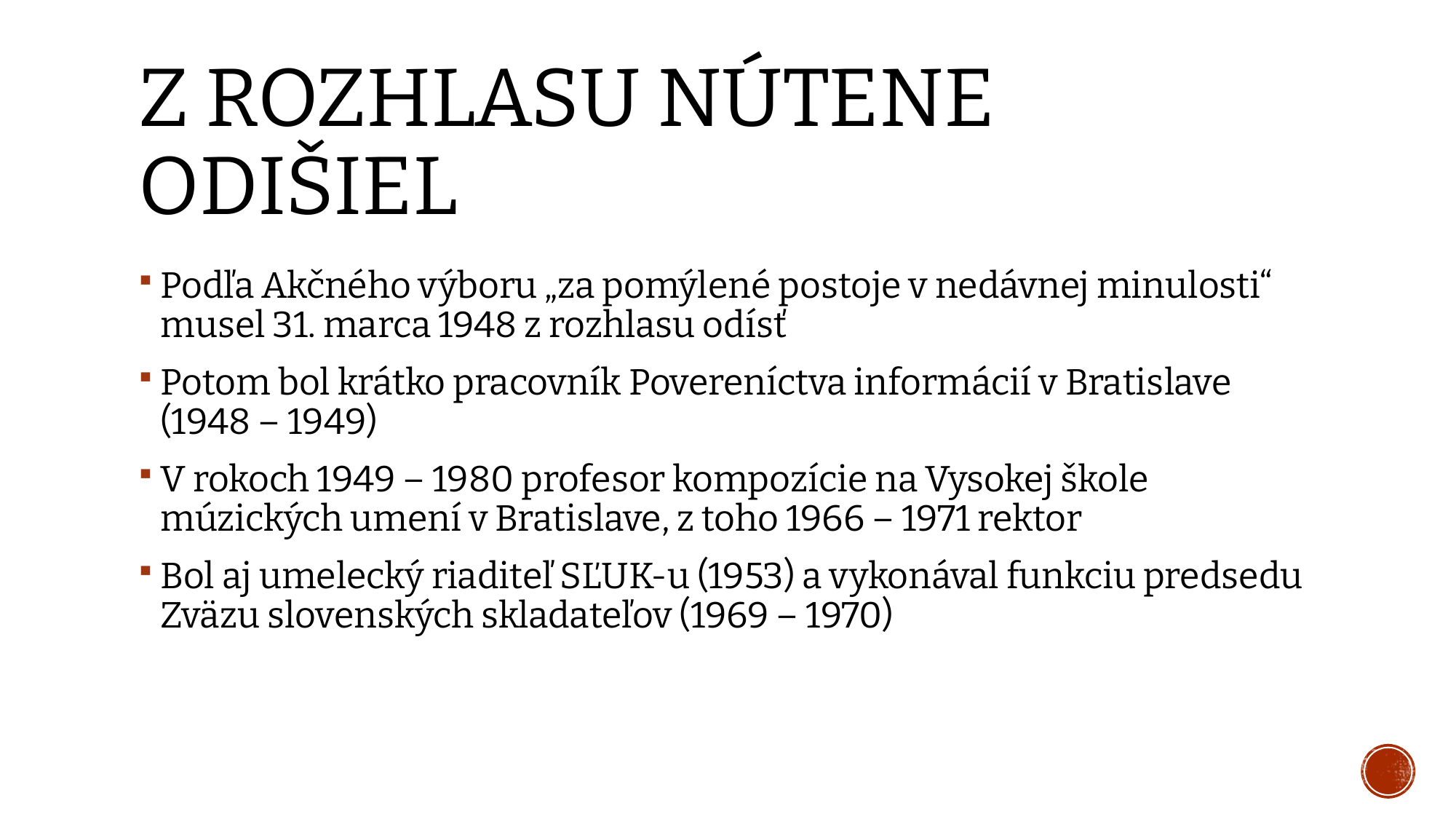

# Z rozhlasu nútene odišiel
Podľa Akčného výboru „za pomýlené postoje v nedávnej minulosti“  musel 31. marca 1948 z rozhlasu odísť
Potom bol krátko pracovník Povereníctva informácií v Bratislave (1948 – 1949)
V rokoch 1949 – 1980 profesor kompozície na Vysokej škole múzických umení v Bratislave, z toho 1966 – 1971 rektor
Bol aj umelecký riaditeľ SĽUK-u (1953) a vykonával funkciu predsedu Zväzu slovenských skladateľov (1969 – 1970)